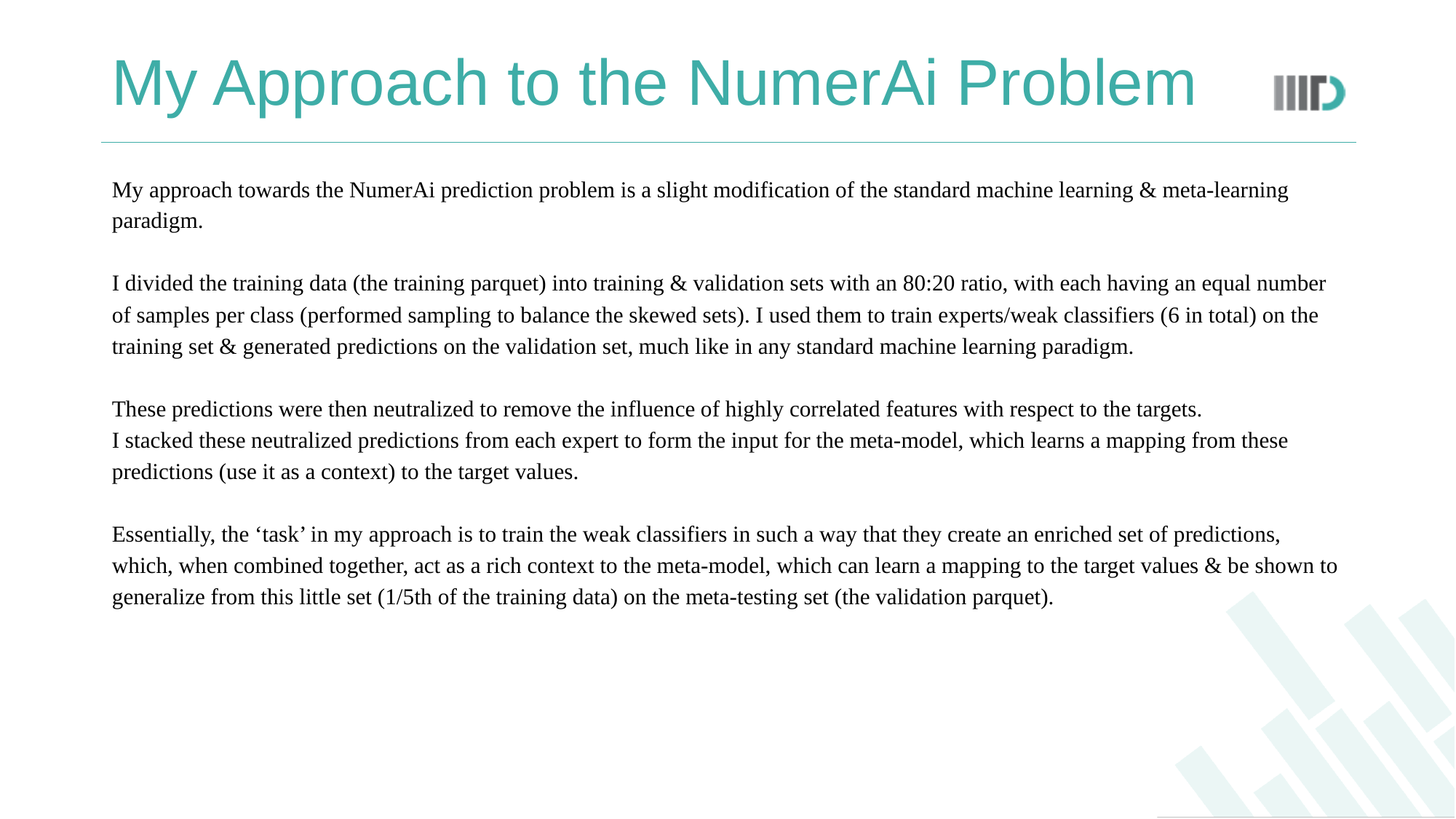

# My Approach to the NumerAi Problem

My approach towards the NumerAi prediction problem is a slight modification of the standard machine learning & meta-learning paradigm.

I divided the training data (the training parquet) into training & validation sets with an 80:20 ratio, with each having an equal number of samples per class (performed sampling to balance the skewed sets). I used them to train experts/weak classifiers (6 in total) on the training set & generated predictions on the validation set, much like in any standard machine learning paradigm.

These predictions were then neutralized to remove the influence of highly correlated features with respect to the targets.
I stacked these neutralized predictions from each expert to form the input for the meta-model, which learns a mapping from these predictions (use it as a context) to the target values.
Essentially, the ‘task’ in my approach is to train the weak classifiers in such a way that they create an enriched set of predictions, which, when combined together, act as a rich context to the meta-model, which can learn a mapping to the target values & be shown to generalize from this little set (1/5th of the training data) on the meta-testing set (the validation parquet).